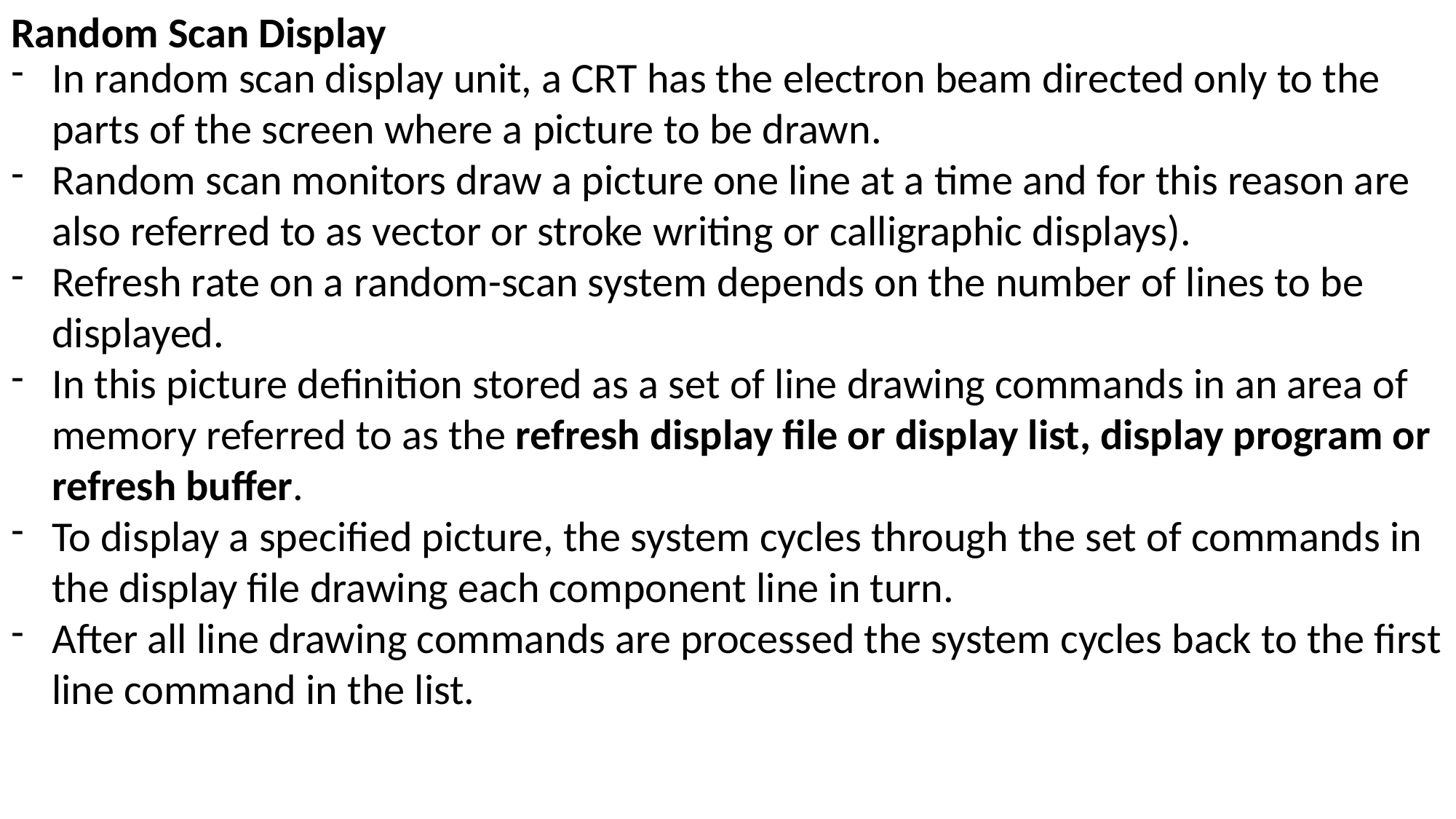

Random Scan Display
In random scan display unit, a CRT has the electron beam directed only to the parts of the screen where a picture to be drawn.
Random scan monitors draw a picture one line at a time and for this reason are also referred to as vector or stroke writing or calligraphic displays).
Refresh rate on a random-scan system depends on the number of lines to be displayed.
In this picture definition stored as a set of line drawing commands in an area of memory referred to as the refresh display file or display list, display program or refresh buffer.
To display a specified picture, the system cycles through the set of commands in the display file drawing each component line in turn.
After all line drawing commands are processed the system cycles back to the first line command in the list.